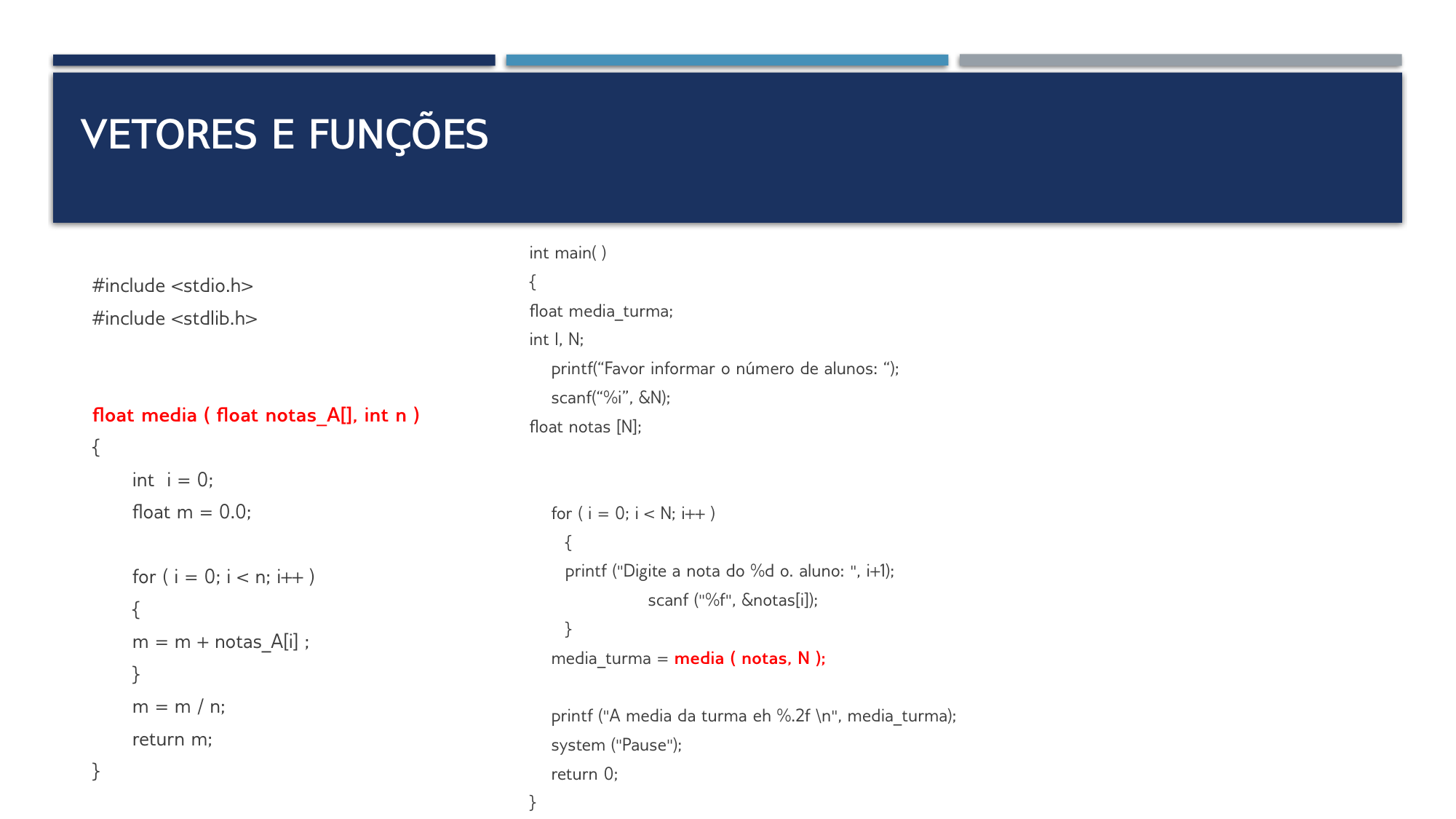

# Vetores e Funções
int main( )
{
float media_turma;
int I, N;
    printf(“Favor informar o número de alunos: “);
    scanf(“%i”, &N);
float notas [N];

    for ( i = 0; i < N; i++ )
    	{
		printf ("Digite a nota do %d o. aluno: ", i+1);
       	scanf ("%f", &notas[i]);
	}
    media_turma = media ( notas, N );

    printf ("A media da turma eh %.2f \n", media_turma);
    system ("Pause");
    return 0;
}

#include <stdio.h>
#include <stdlib.h>

float media ( float notas_A[], int n )
{
	int  i = 0;
	float m = 0.0;

	for ( i = 0; i < n; i++ )
	{
		m = m + notas_A[i] ;
	}
	m = m / n;
	return m;
}